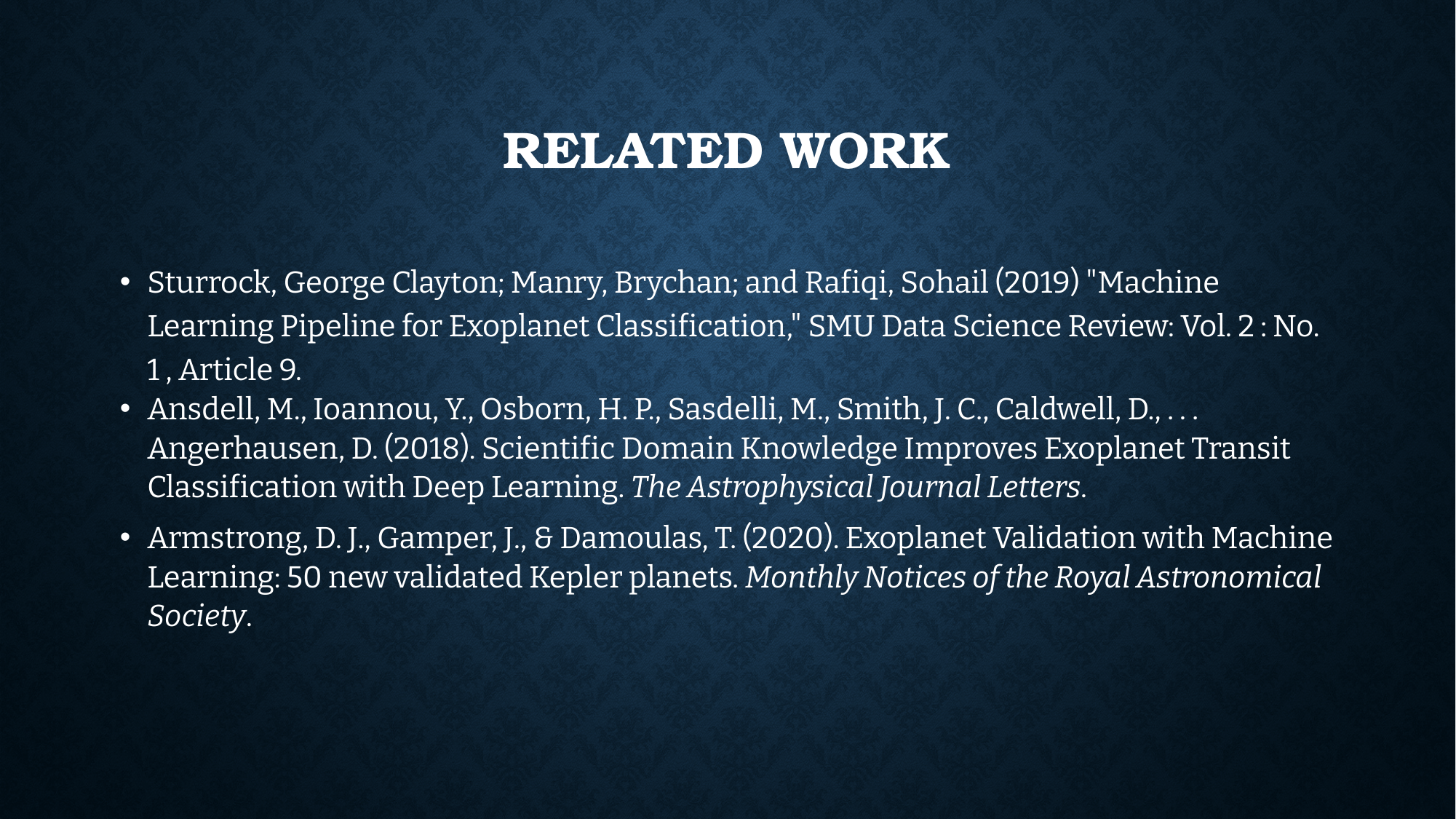

# Related work
Sturrock, George Clayton; Manry, Brychan; and Rafiqi, Sohail (2019) "Machine Learning Pipeline for Exoplanet Classification," SMU Data Science Review: Vol. 2 : No. 1 , Article 9.
Ansdell, M., Ioannou, Y., Osborn, H. P., Sasdelli, M., Smith, J. C., Caldwell, D., . . . Angerhausen, D. (2018). Scientific Domain Knowledge Improves Exoplanet Transit Classification with Deep Learning. The Astrophysical Journal Letters.
Armstrong, D. J., Gamper, J., & Damoulas, T. (2020). Exoplanet Validation with Machine Learning: 50 new validated Kepler planets. Monthly Notices of the Royal Astronomical Society.